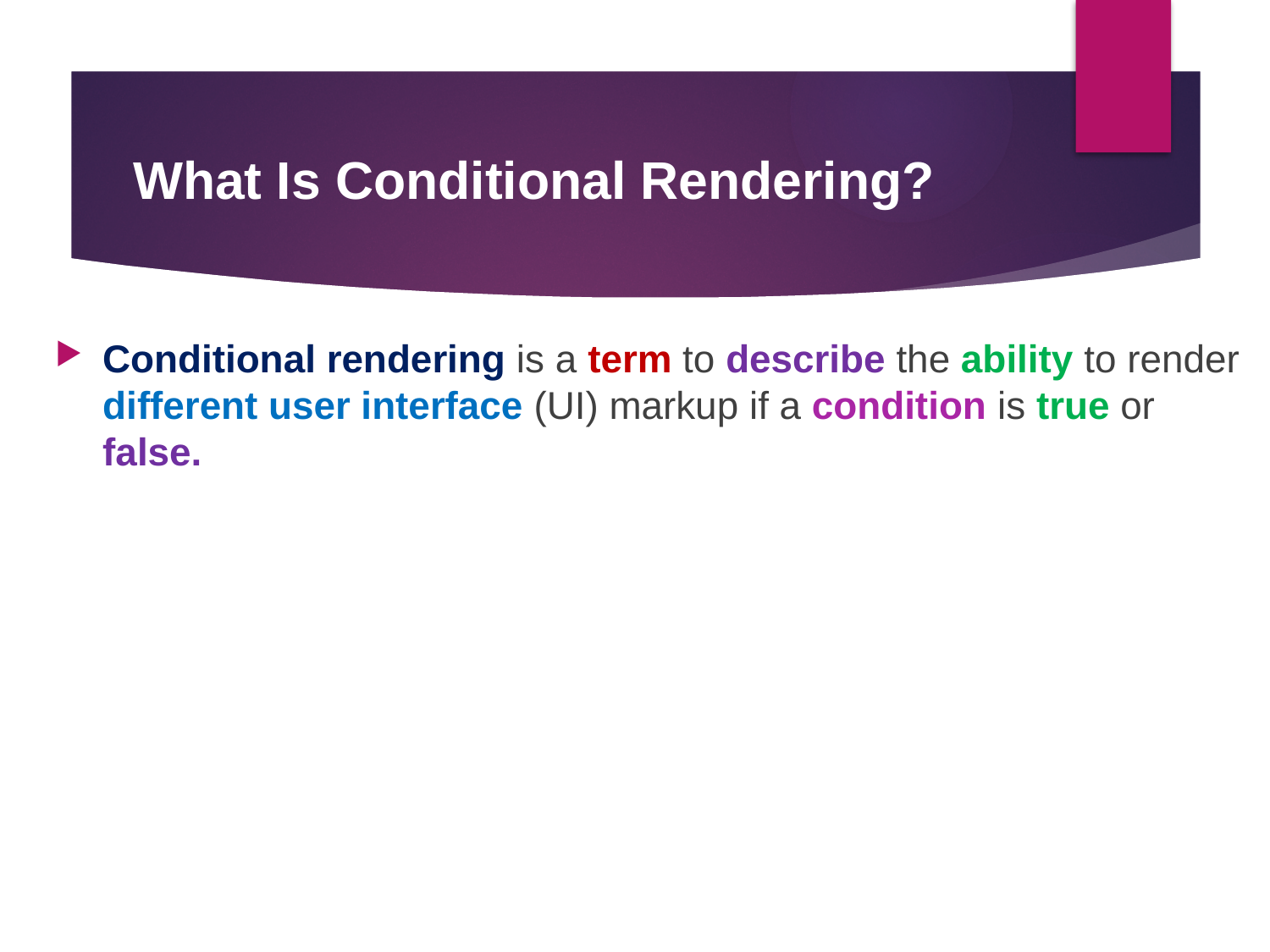

# What Is Conditional Rendering?
Conditional rendering is a term to describe the ability to render different user interface (UI) markup if a condition is true or false.